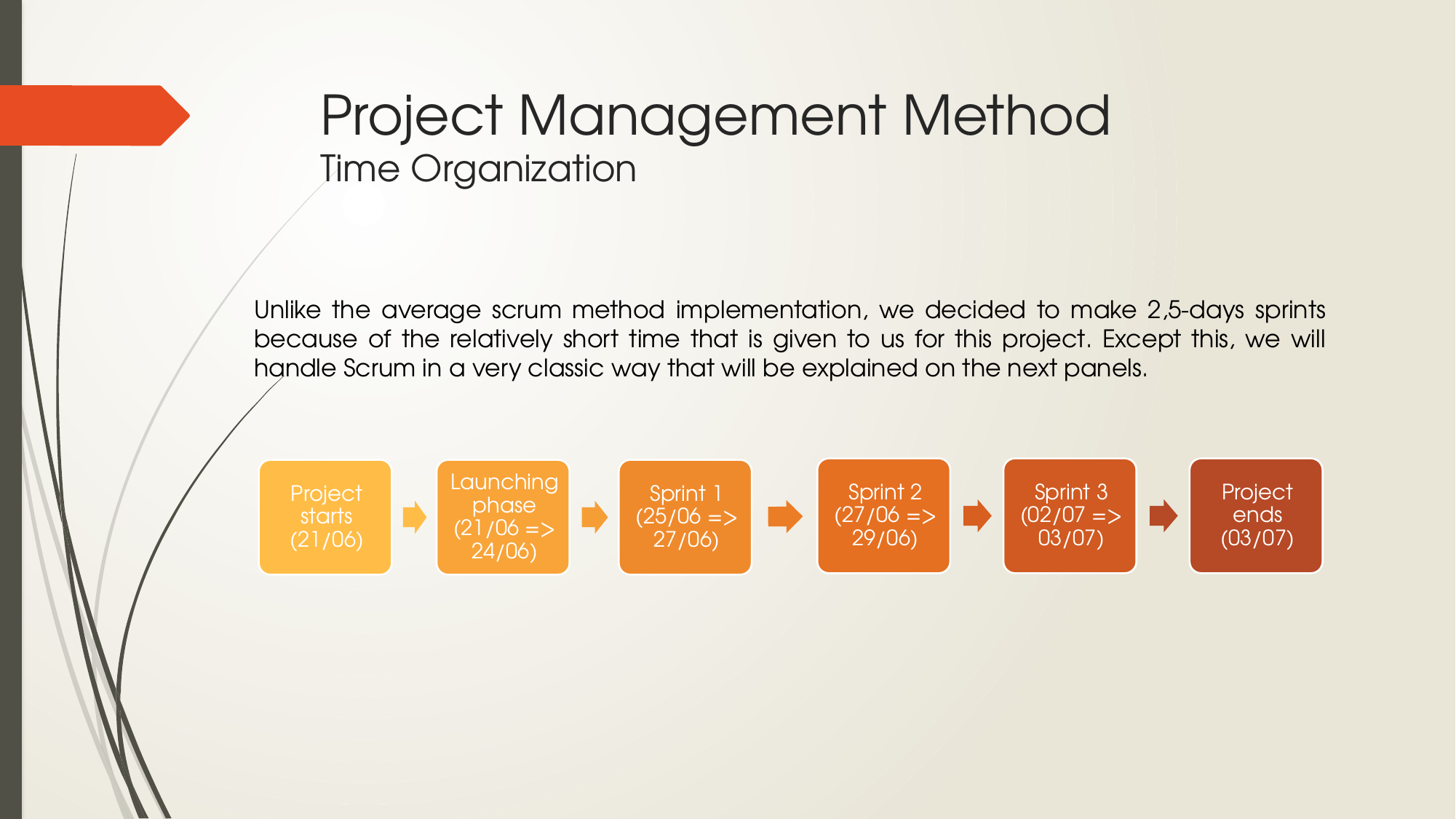

# Project Management Method Time Organization
Unlike the average scrum method implementation, we decided to make 2,5-days sprints because of the relatively short time that is given to us for this project. Except this, we will handle Scrum in a very classic way that will be explained on the next panels.
Project starts (21/06)

Launching phase (21/06 => 24/06)

Sprint 1 (25/06 => 27/06)

Sprint 2 (27/06 => 29/06)

Sprint 3 (02/07 => 03/07)

Project ends (03/07)